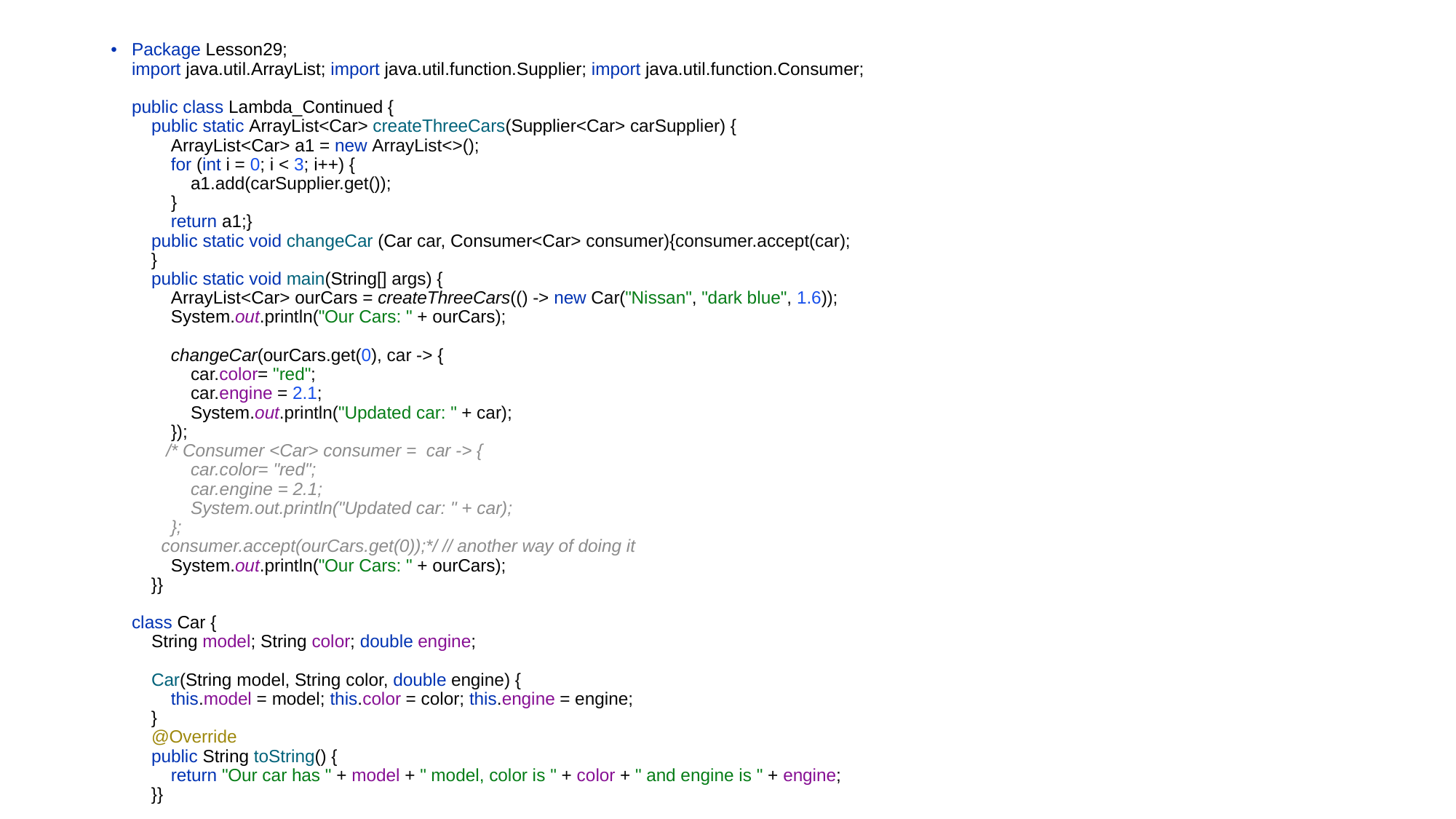

Package Lesson29;
import java.util.ArrayList; import java.util.function.Supplier; import java.util.function.Consumer;
public class Lambda_Continued {
    public static ArrayList<Car> createThreeCars(Supplier<Car> carSupplier) {
        ArrayList<Car> a1 = new ArrayList<>();
        for (int i = 0; i < 3; i++) {
            a1.add(carSupplier.get());
        }
        return a1;}
    public static void changeCar (Car car, Consumer<Car> consumer){consumer.accept(car);
    }
    public static void main(String[] args) {
        ArrayList<Car> ourCars = createThreeCars(() -> new Car("Nissan", "dark blue", 1.6));
        System.out.println("Our Cars: " + ourCars);
        changeCar(ourCars.get(0), car -> {
            car.color= "red";
            car.engine = 2.1;
            System.out.println("Updated car: " + car);
        });
       /* Consumer <Car> consumer =  car -> {
            car.color= "red";
            car.engine = 2.1;
            System.out.println("Updated car: " + car);
        };
      consumer.accept(ourCars.get(0));*/ // another way of doing it
        System.out.println("Our Cars: " + ourCars);
    }}
class Car {
    String model; String color; double engine;
    Car(String model, String color, double engine) {
        this.model = model; this.color = color; this.engine = engine;
    }
    @Override
    public String toString() {
        return "Our car has " + model + " model, color is " + color + " and engine is " + engine;
    }}